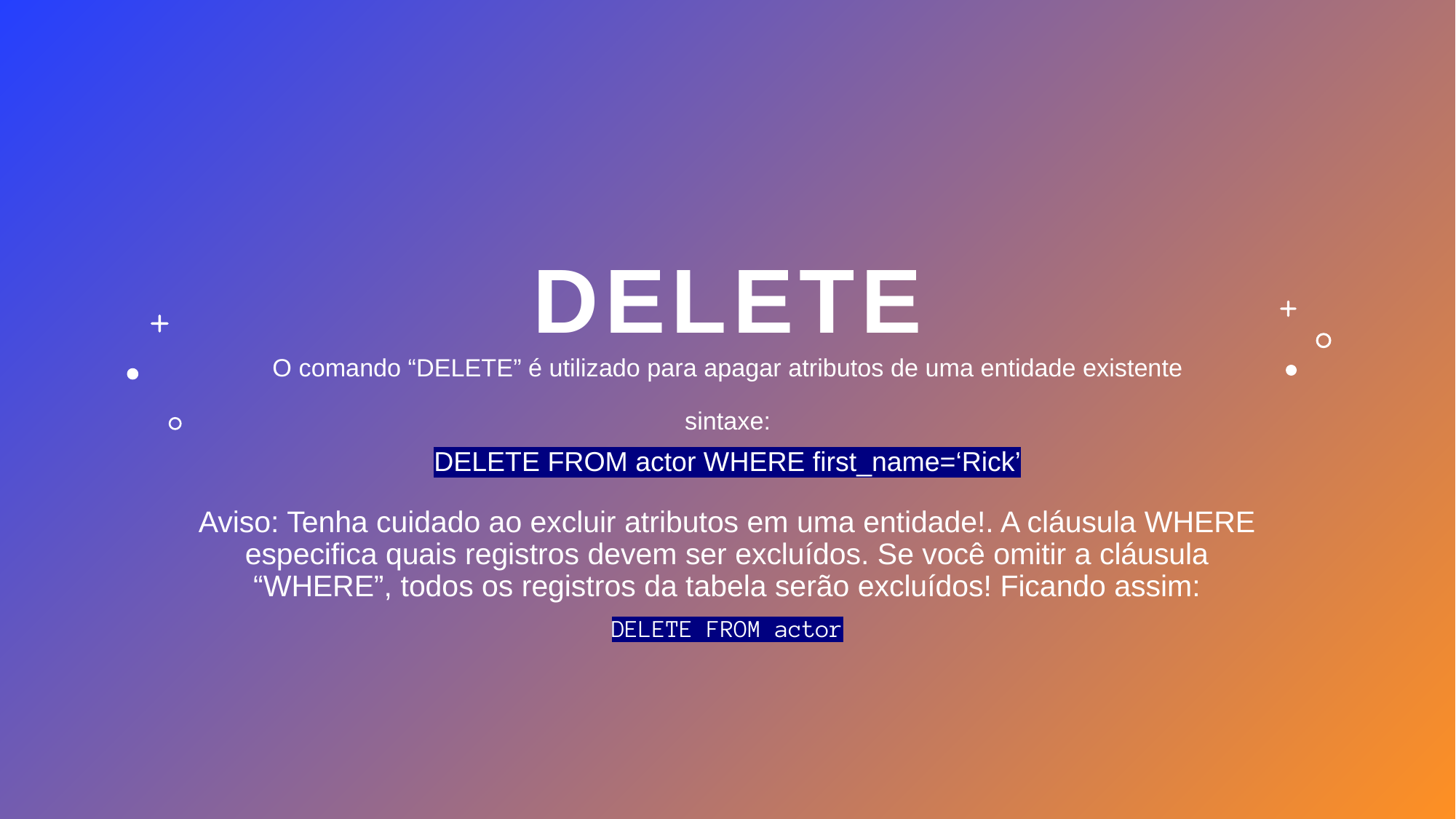

# DELETE
O comando “DELETE” é utilizado para apagar atributos de uma entidade existente
sintaxe:
DELETE FROM actor WHERE first_name=‘Rick’
Aviso: Tenha cuidado ao excluir atributos em uma entidade!. A cláusula WHERE especifica quais registros devem ser excluídos. Se você omitir a cláusula “WHERE”, todos os registros da tabela serão excluídos! Ficando assim:
DELETE FROM actor